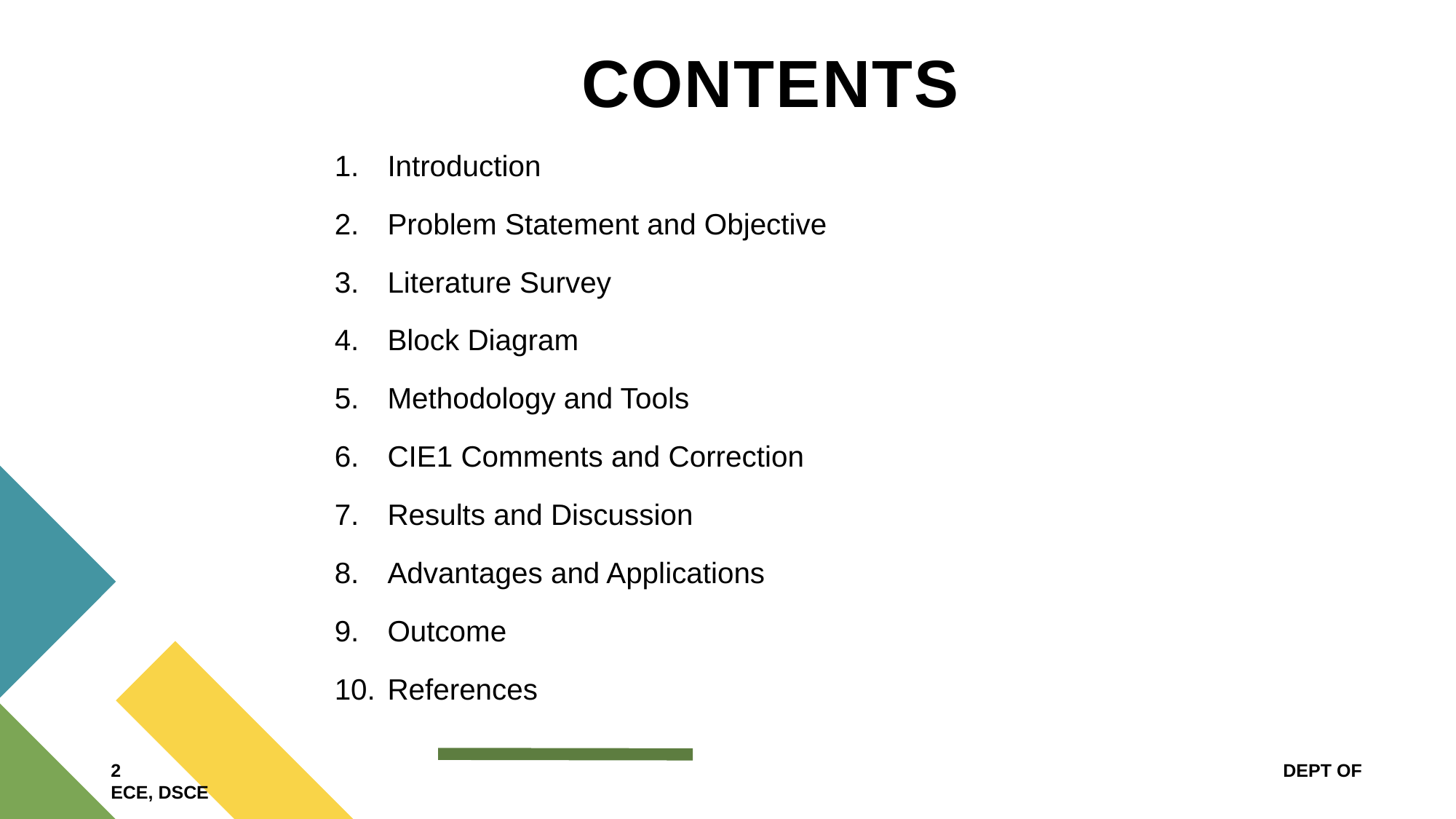

# CONTENTS
Introduction
Problem Statement and Objective
Literature Survey
Block Diagram
Methodology and Tools
CIE1 Comments and Correction
Results and Discussion
Advantages and Applications
Outcome
References

2                                                                                                                                                                                                                                     DEPT OF ECE, DSCE